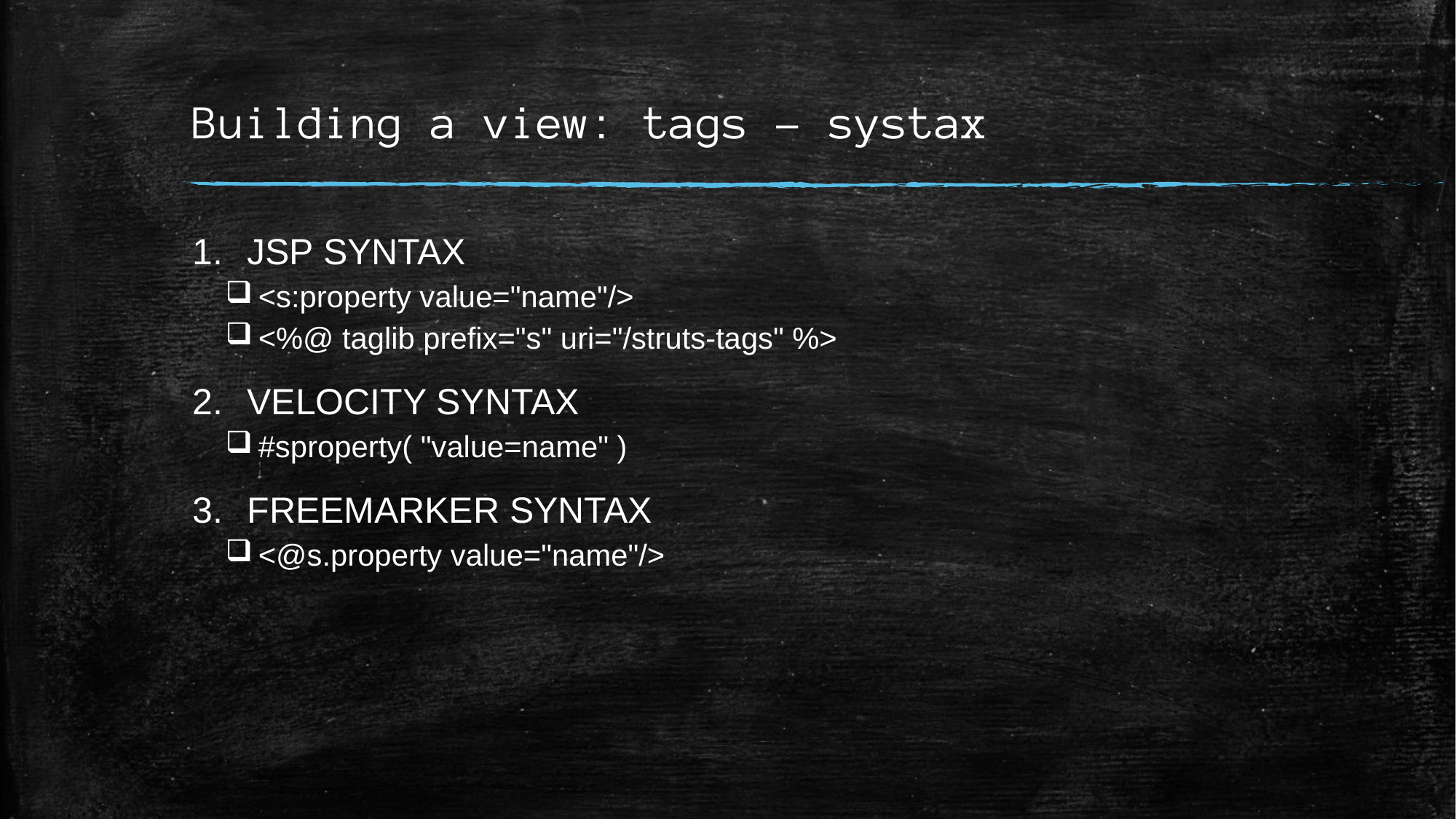

# Building a view: tags - systax
JSP SYNTAX
<s:property value="name"/>
<%@ taglib prefix="s" uri="/struts-tags" %>
VELOCITY SYNTAX
#sproperty( "value=name" )
FREEMARKER SYNTAX
<@s.property value="name"/>